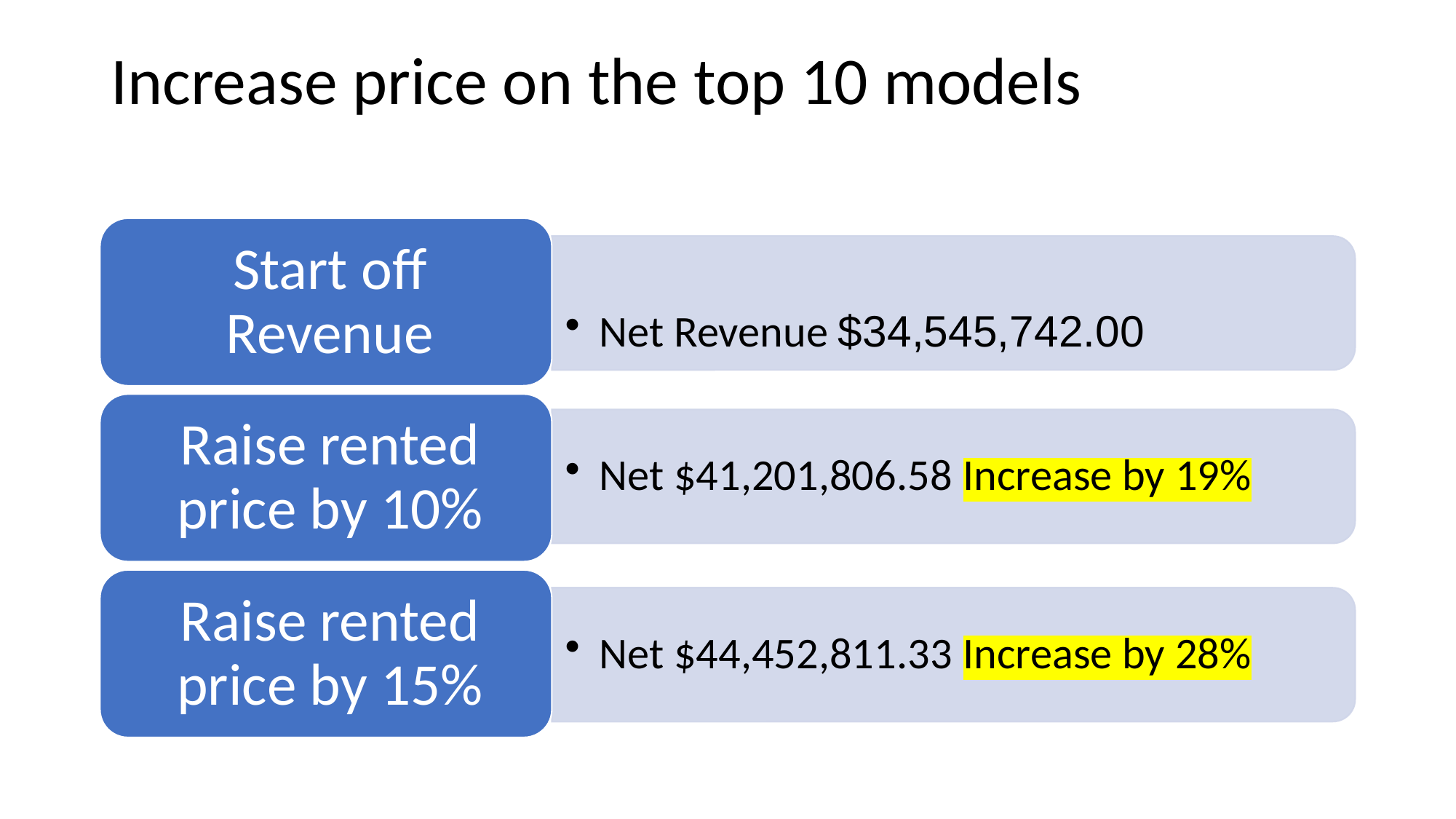

# Increase price on the top 10 models

Net Revenue $34,545,742.00
Start off Revenue
Net $41,201,806.58 Increase by 19%
Raise rented price by 10%
Net $44,452,811.33 Increase by 28%
Raise rented price by 15%